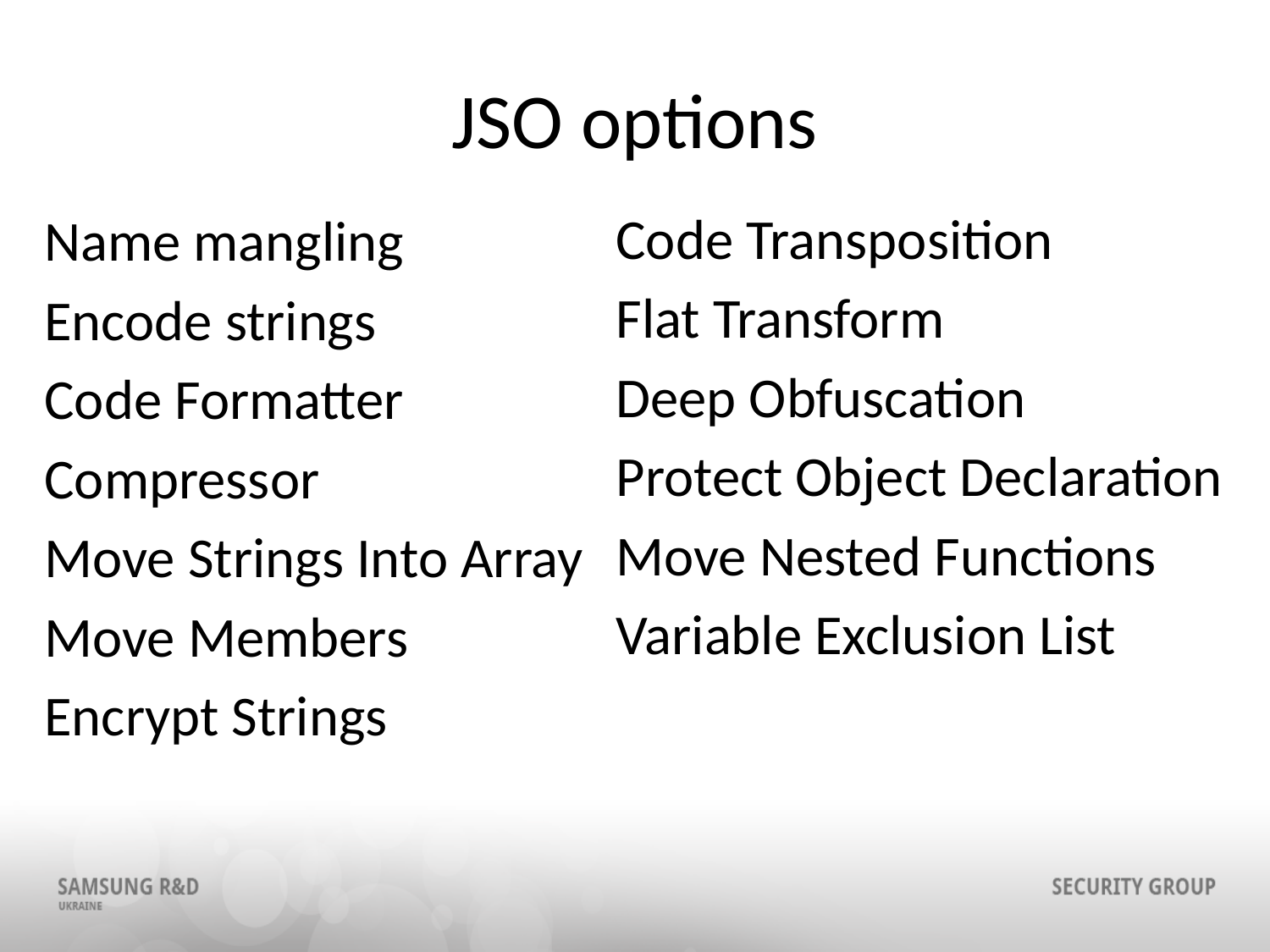

# JSO options
Code Transposition
Flat Transform
Deep Obfuscation
Protect Object Declaration
Move Nested Functions
Variable Exclusion List

Name mangling
Encode strings
Code Formatter
Compressor
Move Strings Into Array
Move Members
Encrypt Strings